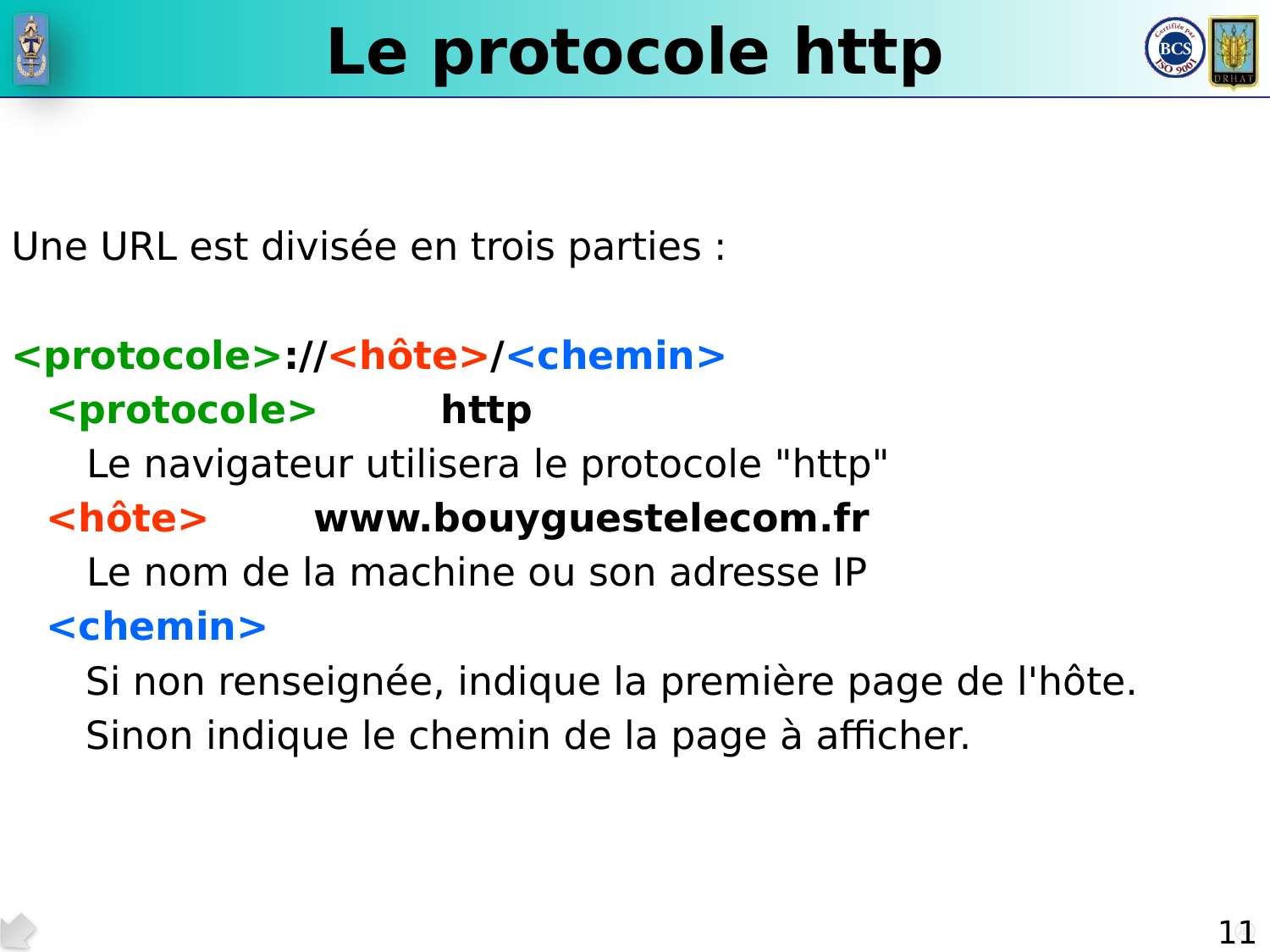

# Le protocole http
Une URL est divisée en trois parties :

<protocole>://<hôte>/<chemin>
<protocole> 	http
Le navigateur utilisera le protocole "http"
<hôte> 	www.bouyguestelecom.fr
Le nom de la machine ou son adresse IP
<chemin>
Si non renseignée, indique la première page de l'hôte.
Sinon indique le chemin de la page à afficher.
11